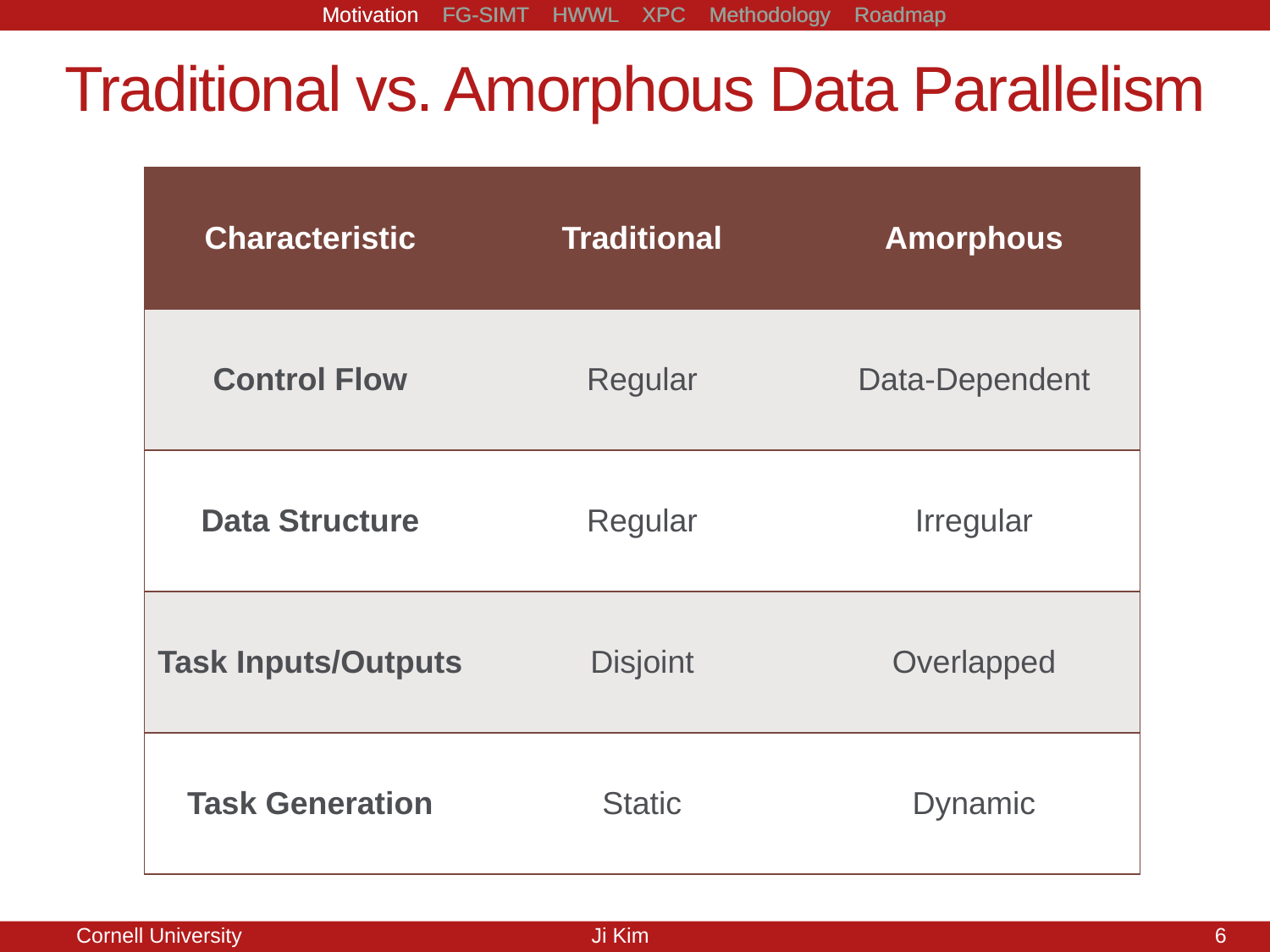

Motivation    FG-SIMT    HWWL    XPC    Methodology    Roadmap
# Traditional vs. Amorphous Data Parallelism
| Characteristic | Traditional | Amorphous |
| --- | --- | --- |
| Control Flow | Regular | Data-Dependent |
| Data Structure | Regular | Irregular |
| Task Inputs/Outputs | Disjoint | Overlapped |
| Task Generation | Static | Dynamic |
6